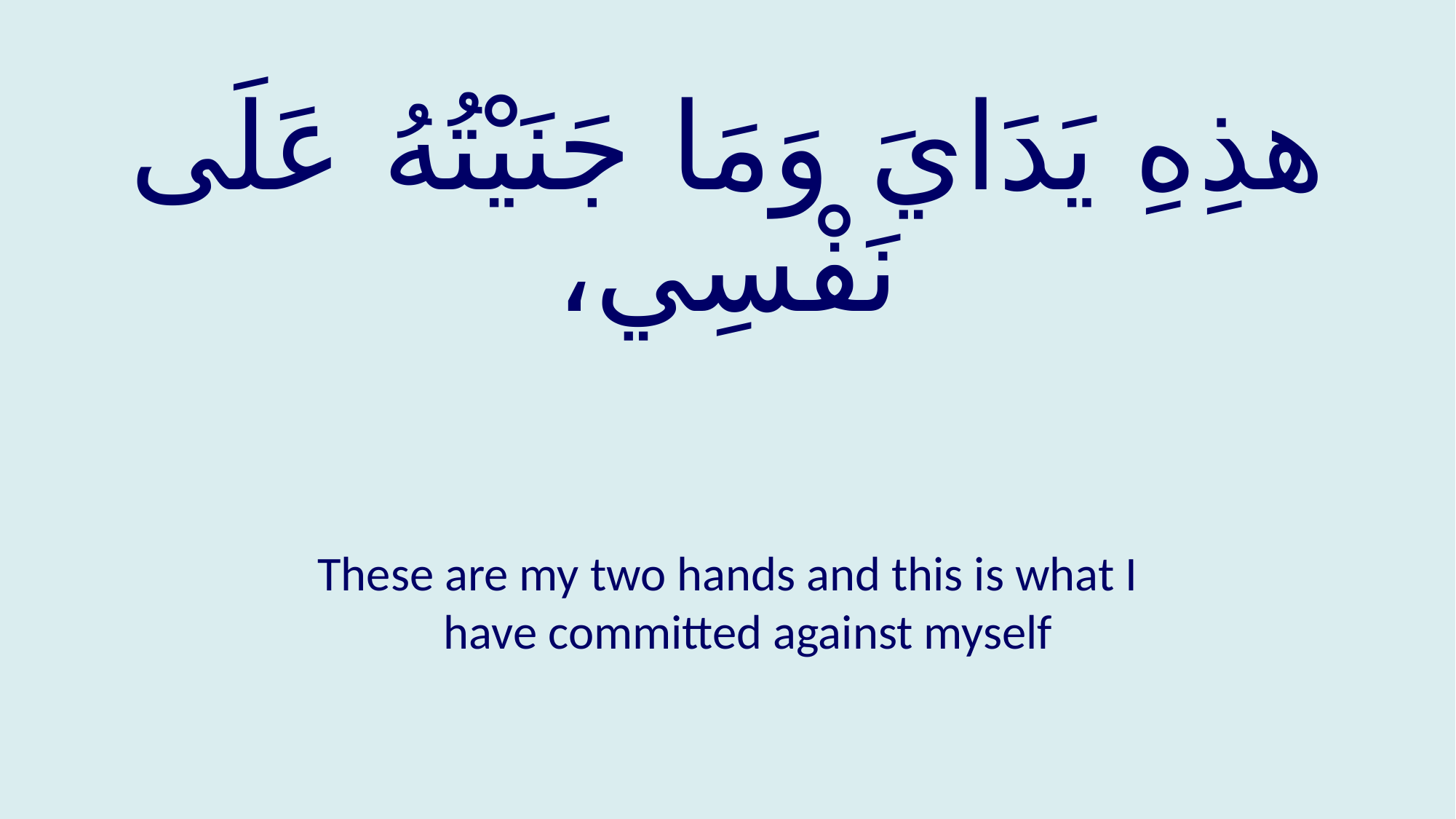

# هذِهِ يَدَايَ وَمَا جَنَيْتُهُ عَلَى نَفْسِي،
These are my two hands and this is what I have committed against myself